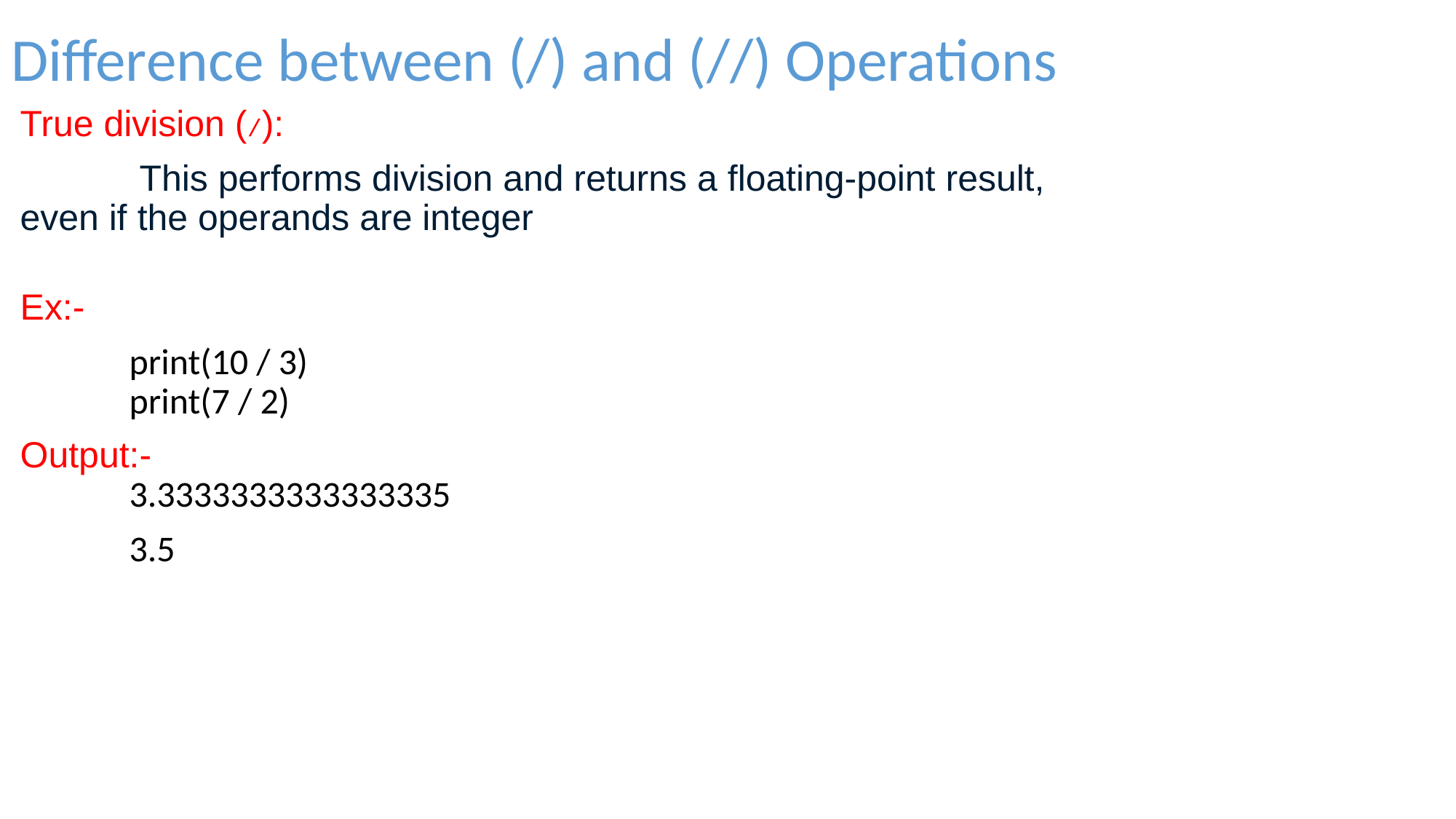

# Difference between (/) and (//) Operations
True division (/):
	 This performs division and returns a floating-point result, even if the operands are integer

Ex:-
	print(10 / 3)
	print(7 / 2)
Output:-
	3.3333333333333335
	3.5